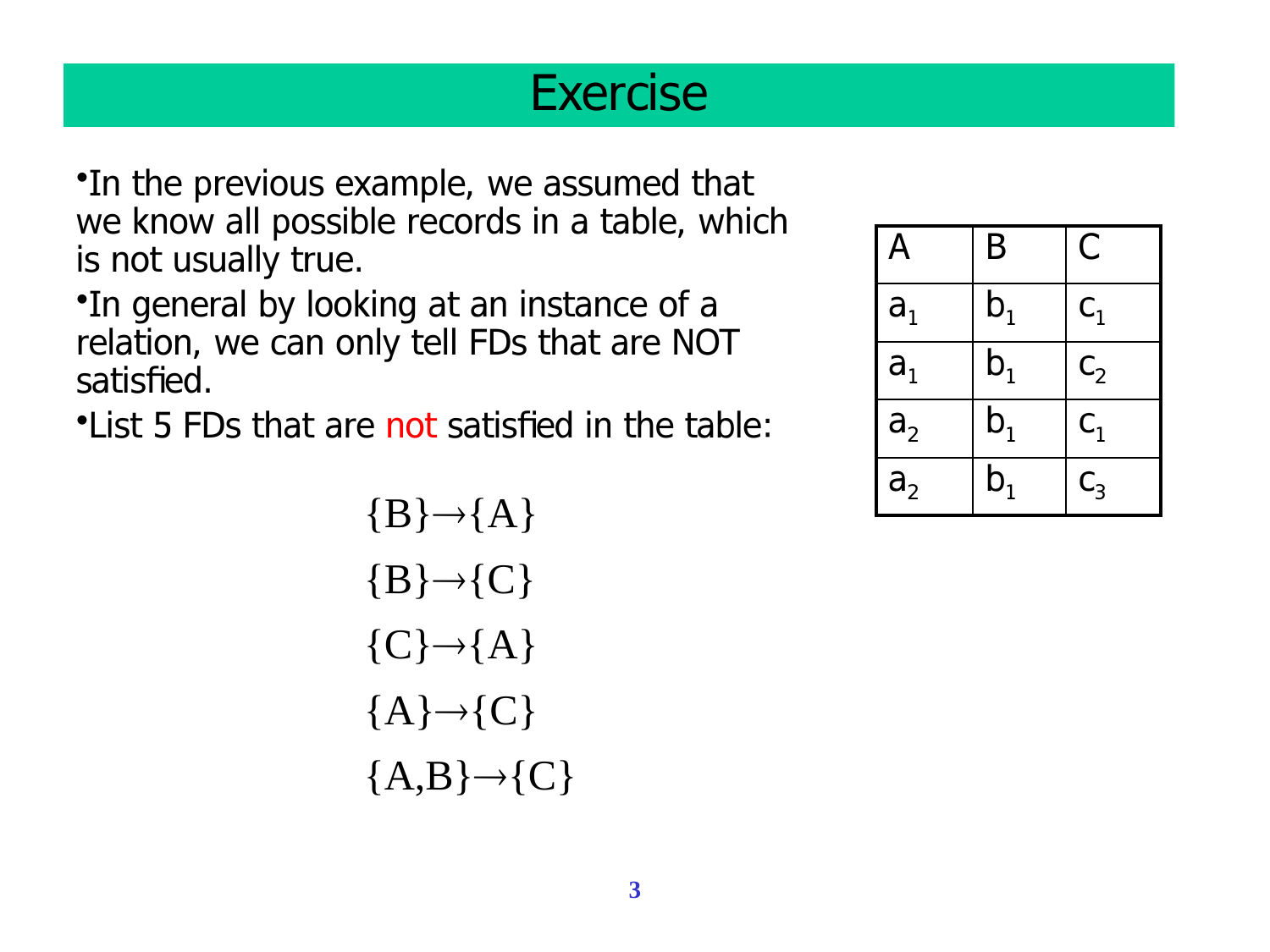

Exercise
In the previous example, we assumed that we know all possible records in a table, which is not usually true.
In general by looking at an instance of a relation, we can only tell FDs that are NOT satisfied.
List 5 FDs that are not satisfied in the table:

| A | B | C |
| --- | --- | --- |
| a1 | b1 | c1 |
| a1 | b1 | c2 |
| a2 | b1 | c1 |
| a2 | b1 | c3 |
{B}→{A}
{B}→{C}
{C}→{A}
{A}→{C}
{A,B}→{C}
3